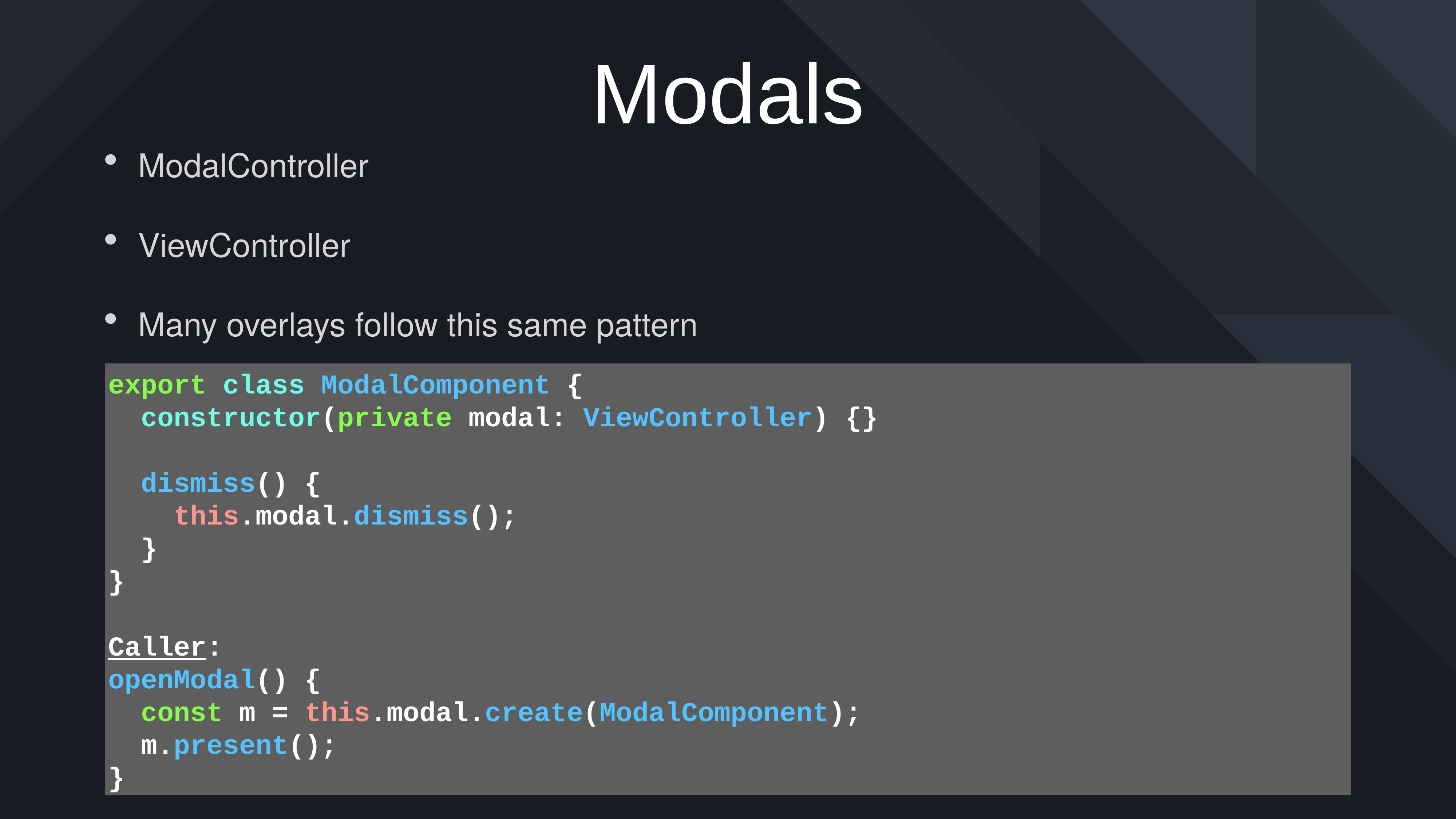

# Modals
ModalController
ViewController
Many overlays follow this same pattern
export class ModalComponent {
  constructor(private modal: ViewController) {}

  dismiss() {
    this.modal.dismiss();
  }
}

Caller:
openModal() {
  const m = this.modal.create(ModalComponent);
  m.present();
}